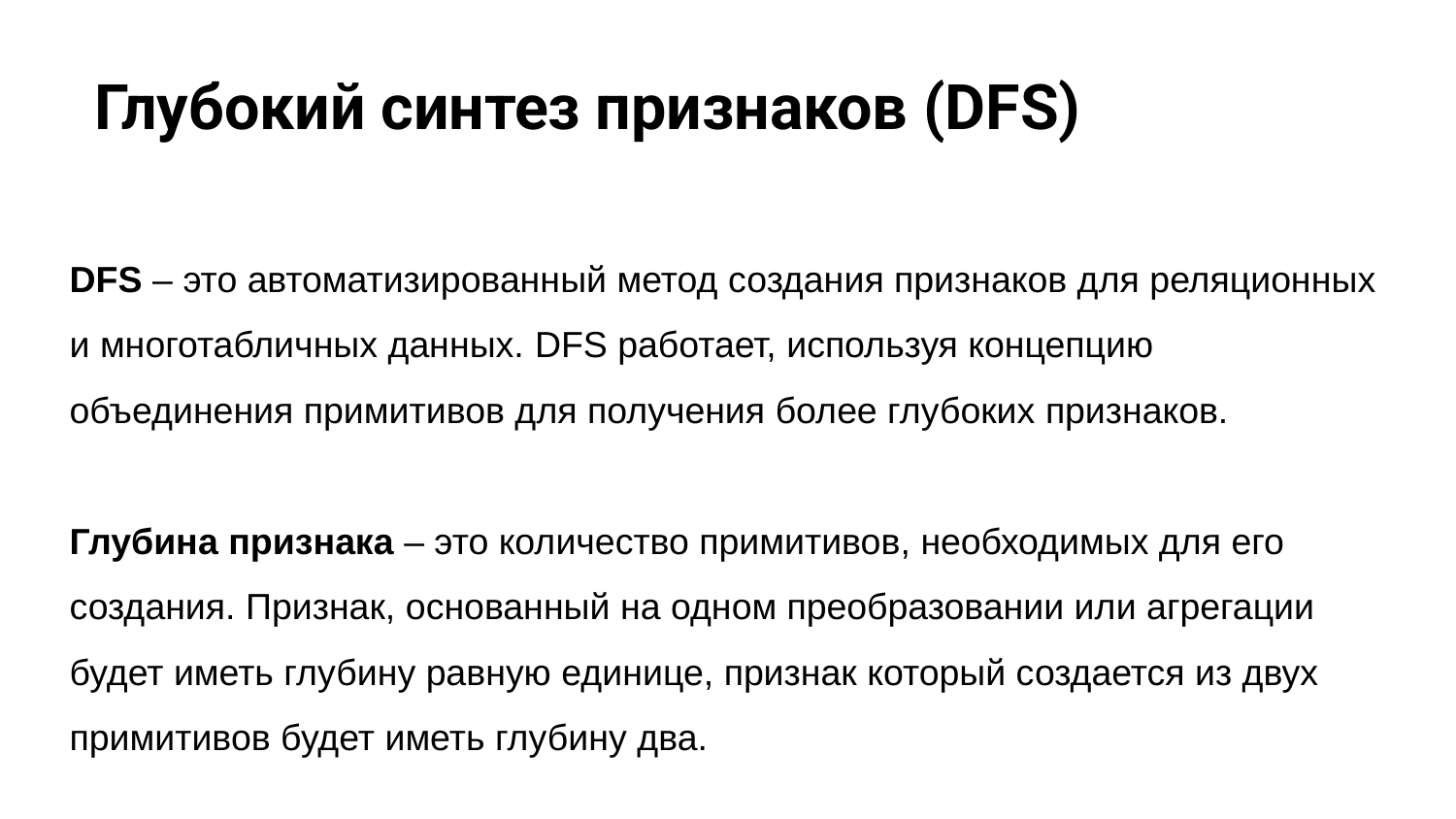

# Глубокий синтез признаков (DFS)
DFS – это автоматизированный метод создания признаков для реляционных и многотабличных данных. DFS работает, используя концепцию объединения примитивов для получения более глубоких признаков.

Глубина признака – это количество примитивов, необходимых для его создания. Признак, основанный на одном преобразовании или агрегации будет иметь глубину равную единице, признак который создается из двух примитивов будет иметь глубину два.